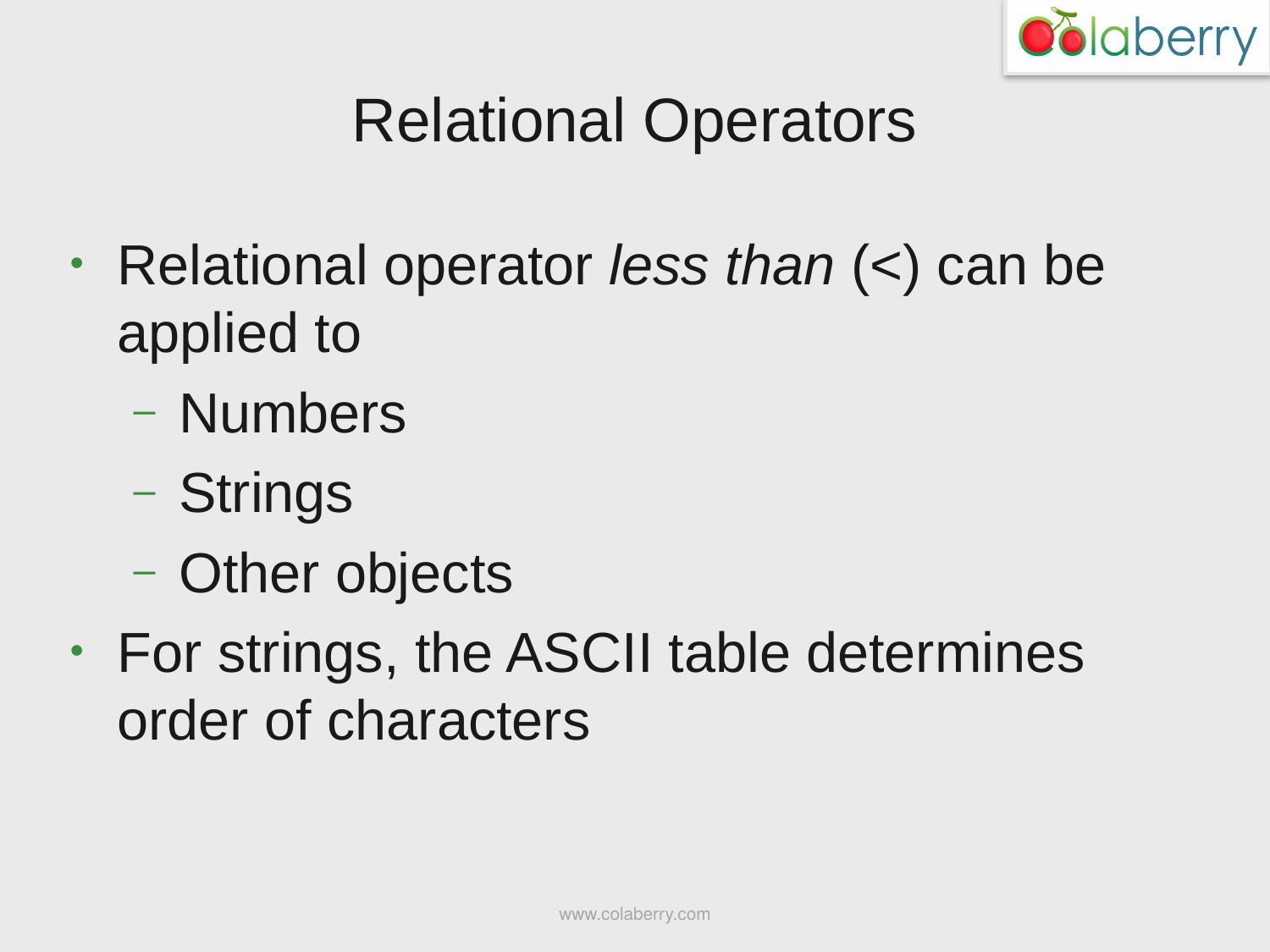

# Relational Operators
Relational operator less than (<) can be applied to
Numbers
Strings
Other objects
For strings, the ASCII table determines order of characters